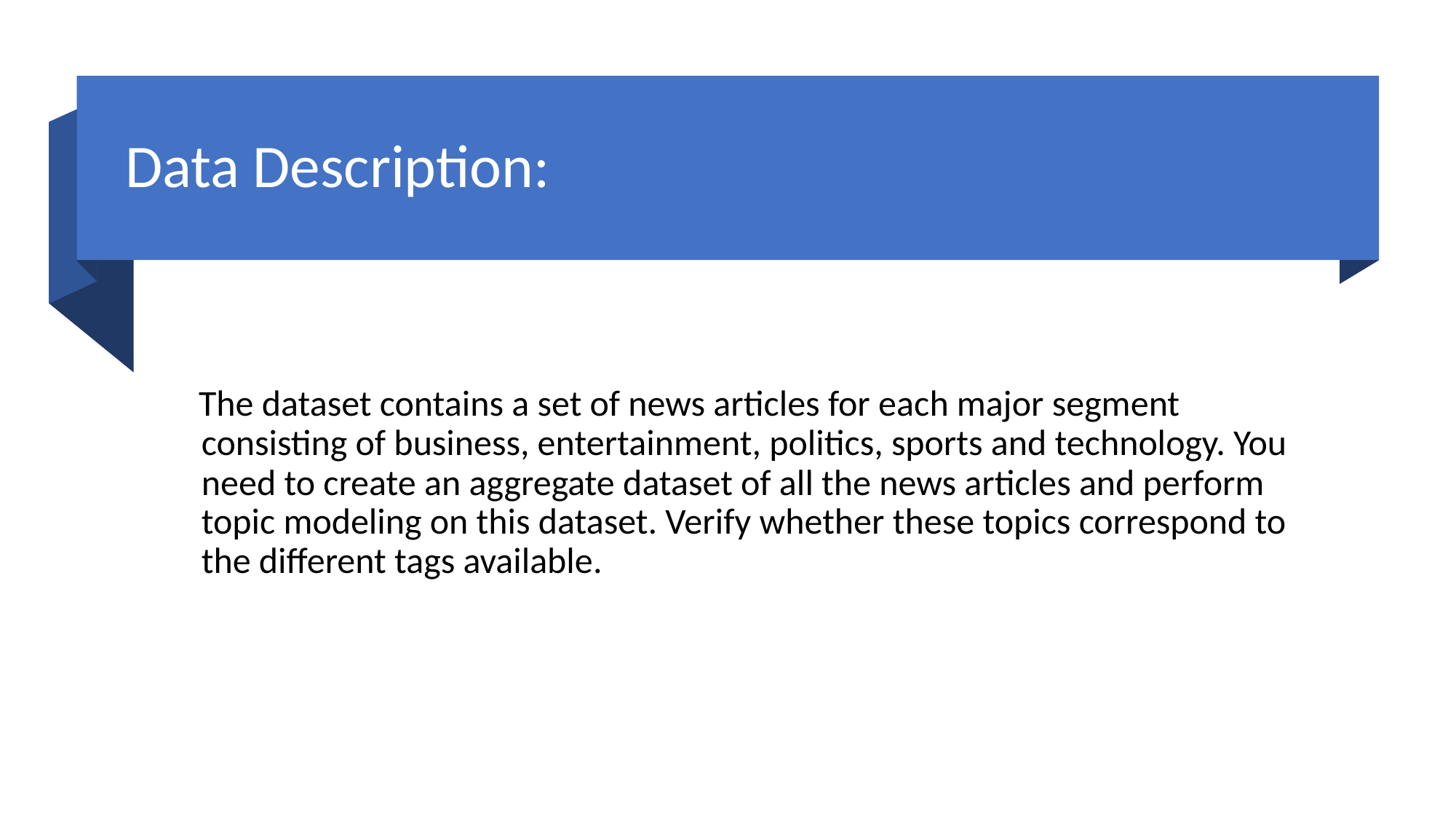

# Data Description:

   The dataset contains a set of news articles for each major segment consisting of business, entertainment, politics, sports and technology. You need to create an aggregate dataset of all the news articles and perform topic modeling on this dataset. Verify whether these topics correspond to the different tags available.